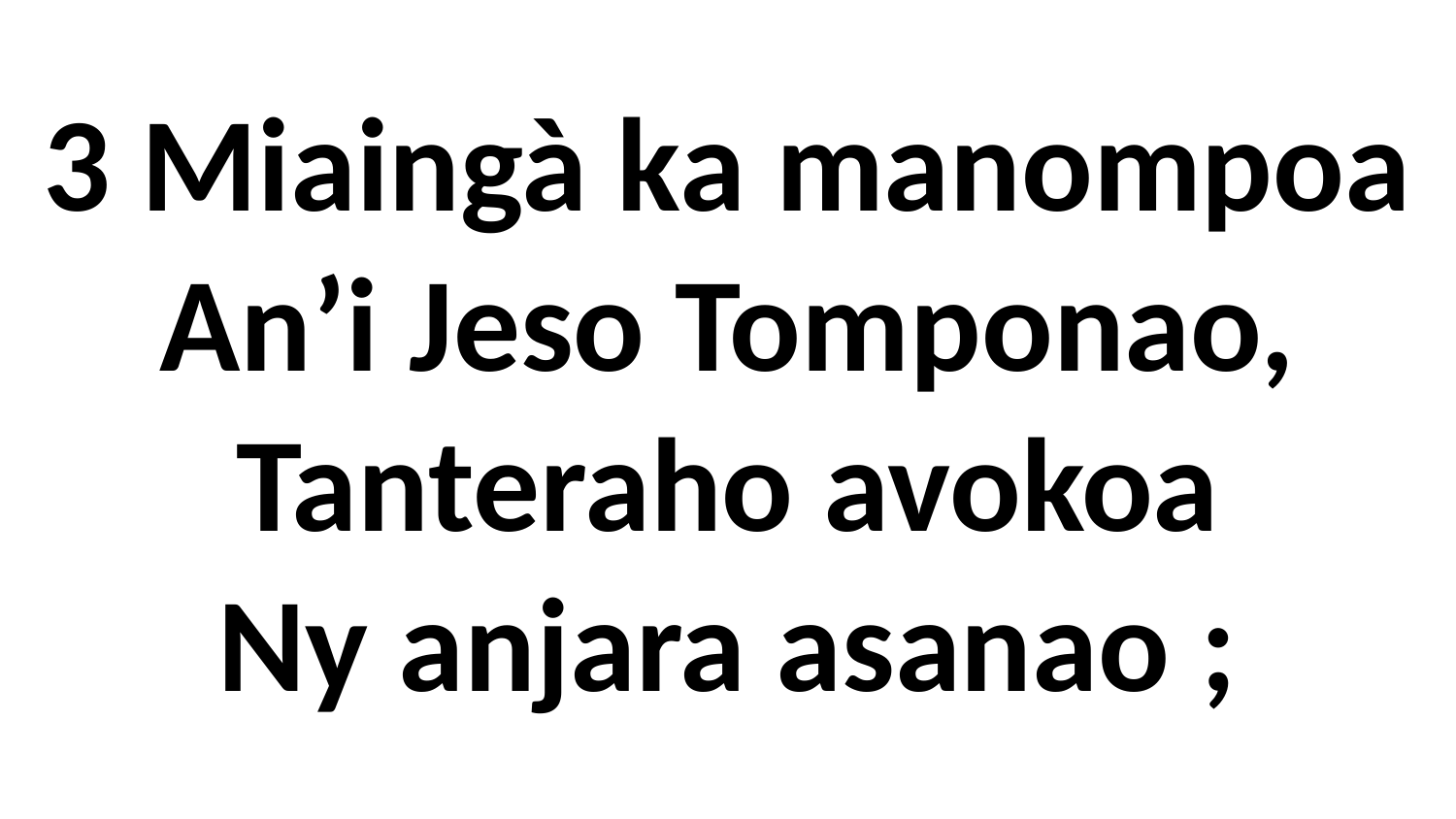

# 3 Miaingà ka manompoa An’i Jeso Tomponao, Tanteraho avokoa Ny anjara asanao ;